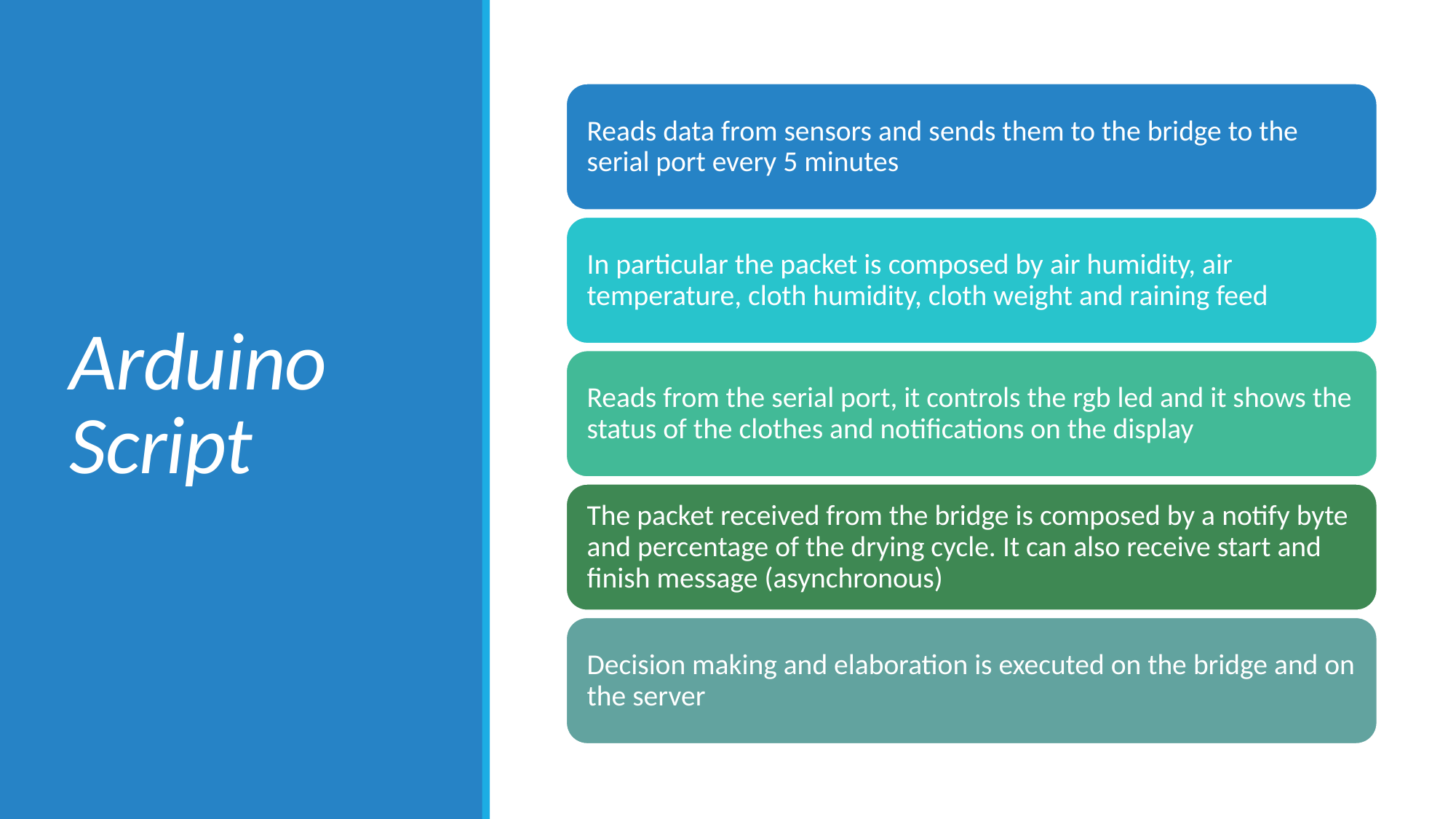

# Arduino Script
Reads data from sensors and sends them to the bridge to the serial port every 5 minutes
In particular the packet is composed by air humidity, air temperature, cloth humidity, cloth weight and raining feed
Reads from the serial port, it controls the rgb led and it shows the status of the clothes and notifications on the display
The packet received from the bridge is composed by a notify byte and percentage of the drying cycle. It can also receive start and finish message (asynchronous)
Decision making and elaboration is executed on the bridge and on the server